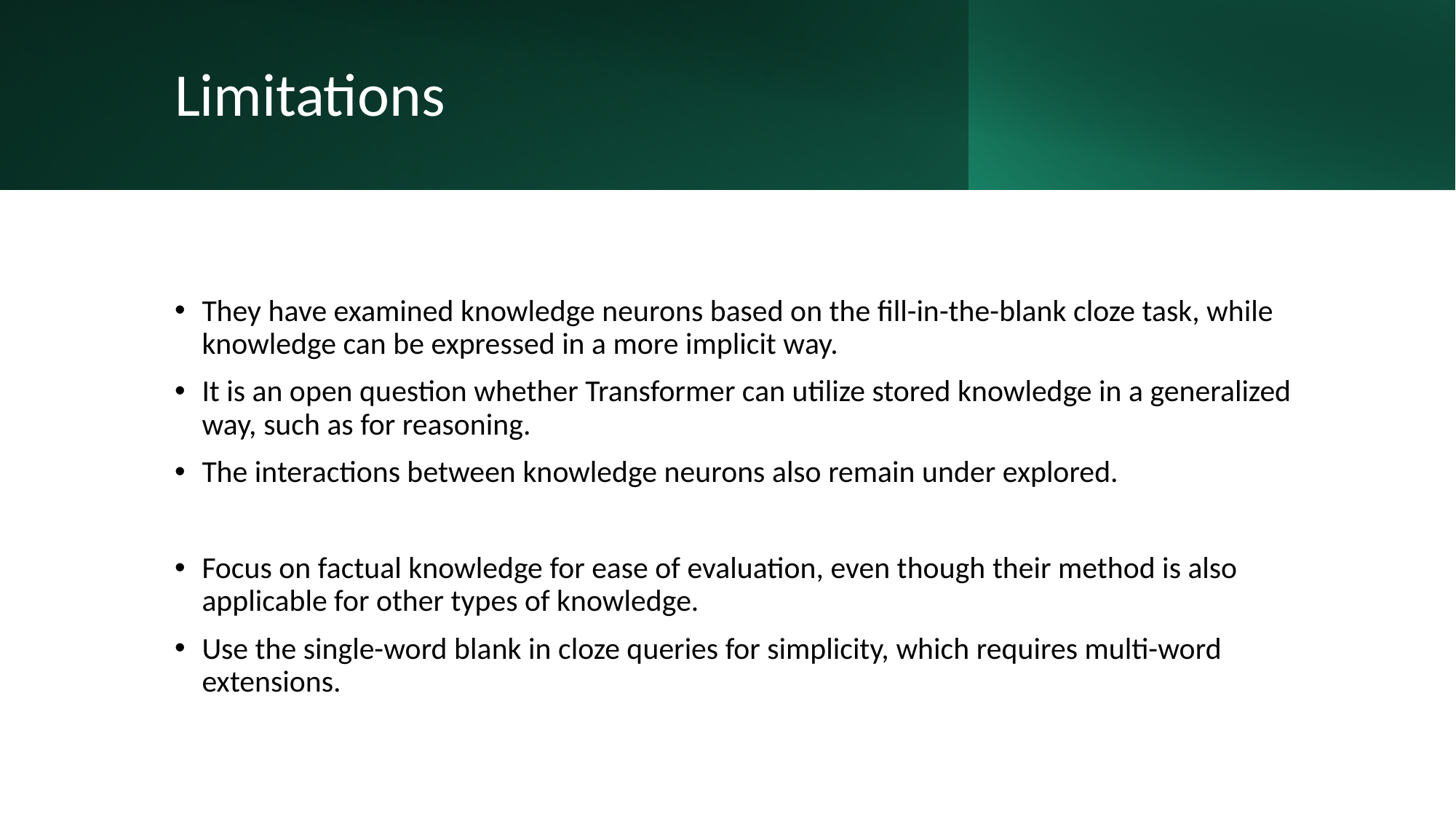

# Limitations
They have examined knowledge neurons based on the fill-in-the-blank cloze task, while knowledge can be expressed in a more implicit way.
It is an open question whether Transformer can utilize stored knowledge in a generalized way, such as for reasoning.
The interactions between knowledge neurons also remain under explored.

Focus on factual knowledge for ease of evaluation, even though their method is also applicable for other types of knowledge.
Use the single-word blank in cloze queries for simplicity, which requires multi-word extensions.